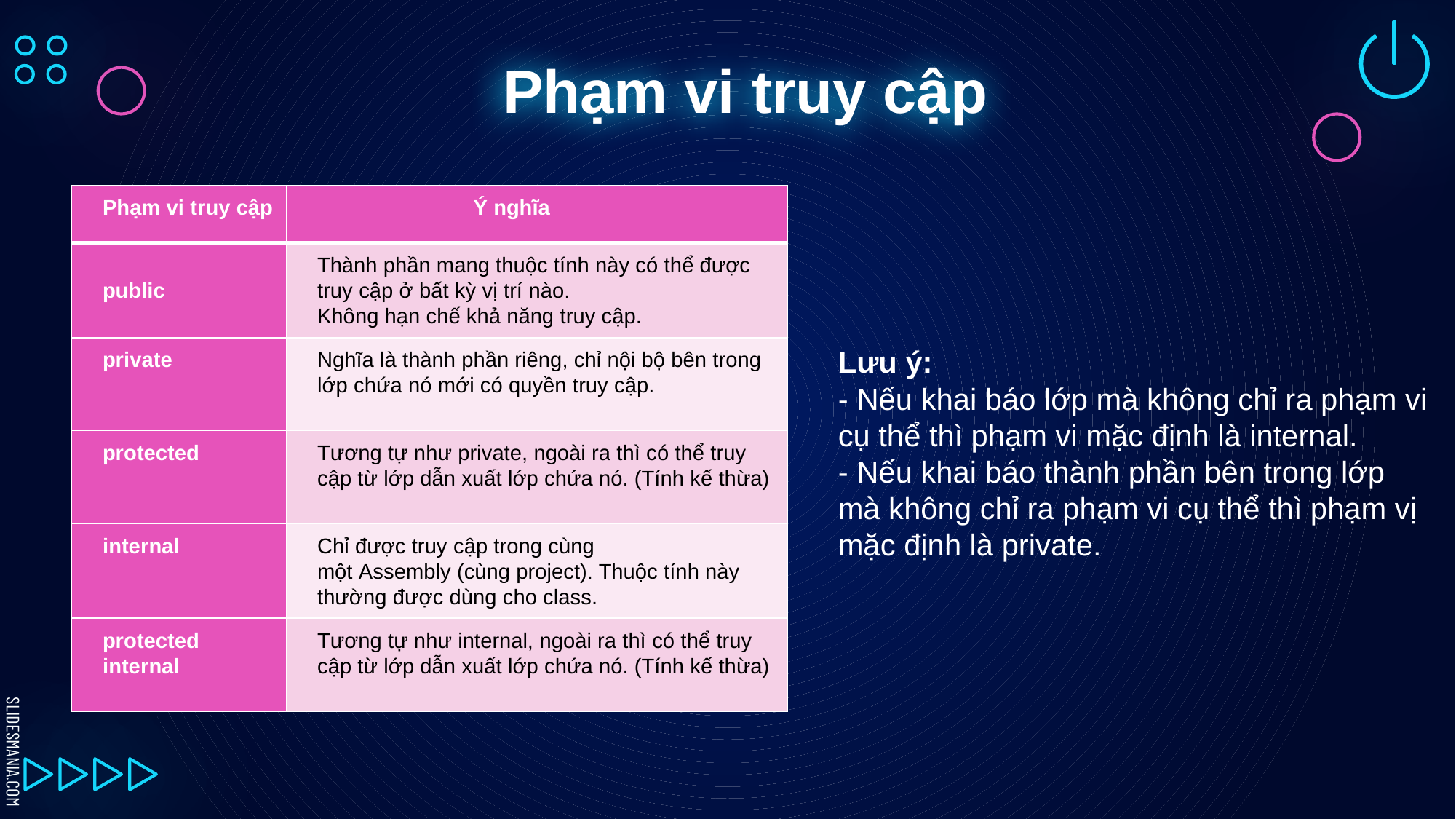

# Phạm vi truy cập
| Phạm vi truy cập | Ý nghĩa |
| --- | --- |
| public | Thành phần mang thuộc tính này có thể được truy cập ở bất kỳ vị trí nào. Không hạn chế khả năng truy cập. |
| private | Nghĩa là thành phần riêng, chỉ nội bộ bên trong lớp chứa nó mới có quyền truy cập. |
| protected | Tương tự như private, ngoài ra thì có thể truy cập từ lớp dẫn xuất lớp chứa nó. (Tính kế thừa) |
| internal | Chỉ được truy cập trong cùng một Assembly (cùng project). Thuộc tính này thường được dùng cho class. |
| protected internal | Tương tự như internal, ngoài ra thì có thể truy cập từ lớp dẫn xuất lớp chứa nó. (Tính kế thừa) |
Lưu ý:
- Nếu khai báo lớp mà không chỉ ra phạm vi cụ thể thì phạm vi mặc định là internal.
- Nếu khai báo thành phần bên trong lớp mà không chỉ ra phạm vi cụ thể thì phạm vị mặc định là private.